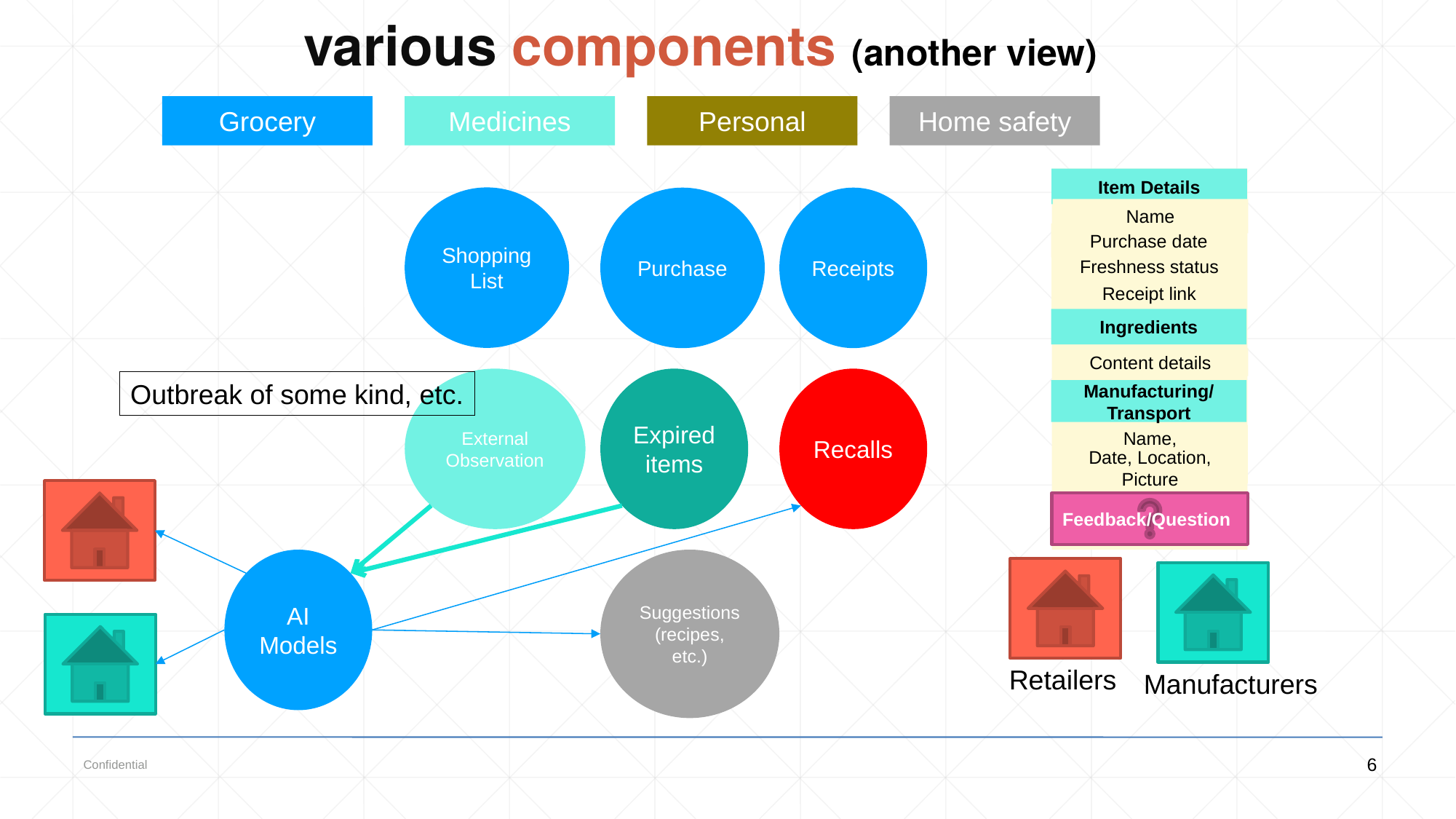

various components (another view)
Grocery
Medicines
Personal
Home safety

Item Details
Shopping List
Purchase
Receipts
Name
Purchase date
Freshness status
Receipt link
Ingredients
Content details
Expired items
Recalls
External
Observation
Outbreak of some kind, etc.
Manufacturing/Transport
Name,
Date, Location, Picture

Feedback/Question
AI Models
Suggestions
(recipes, etc.)

Retailers
Manufacturers
6
Confidential